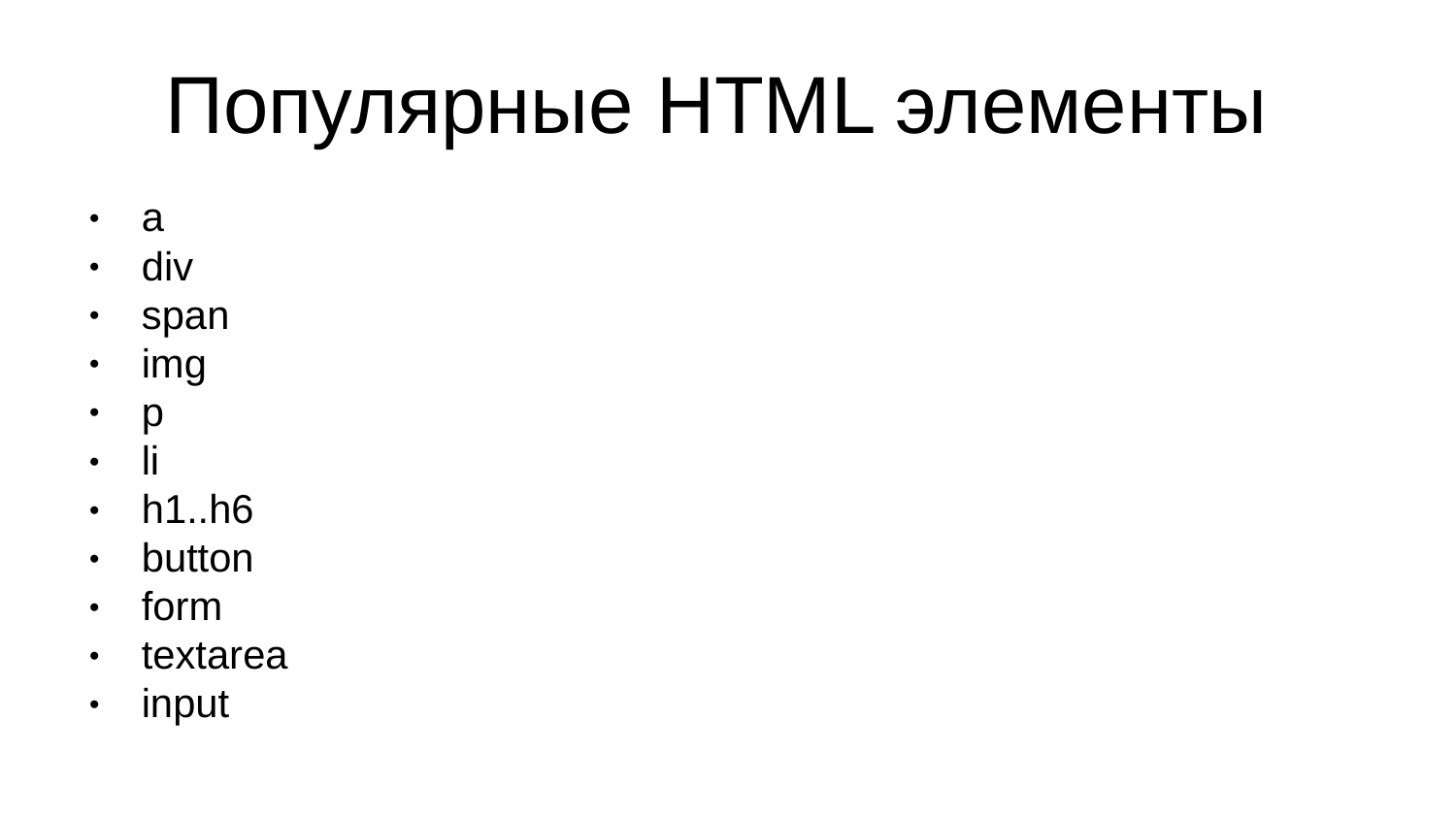

Популярные HTML элементы

a
div
span
img
p
li
h1..h6
button
form
textarea
input